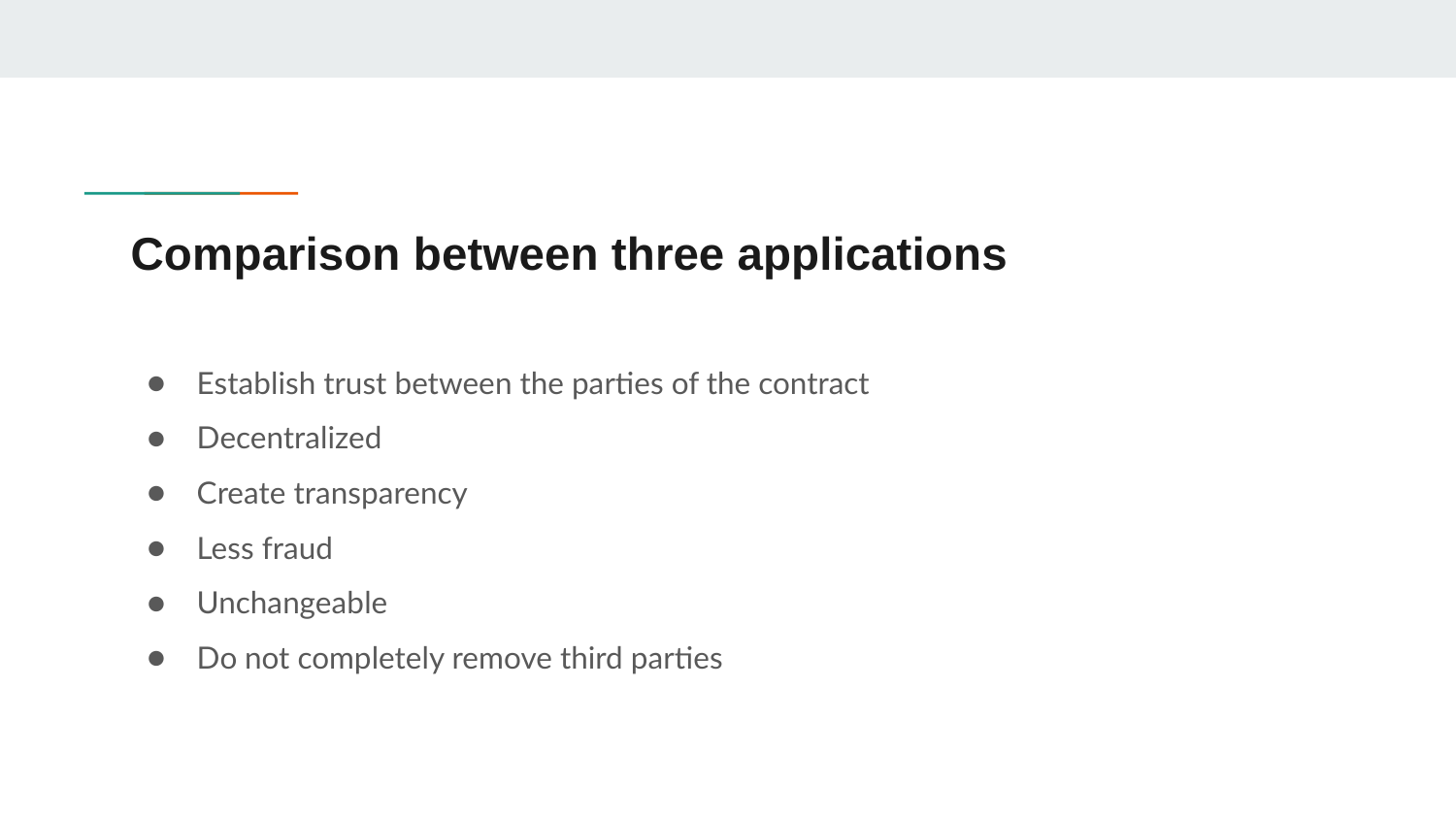

# Comparison between three applications
Establish trust between the parties of the contract
Decentralized
Create transparency
Less fraud
Unchangeable
Do not completely remove third parties